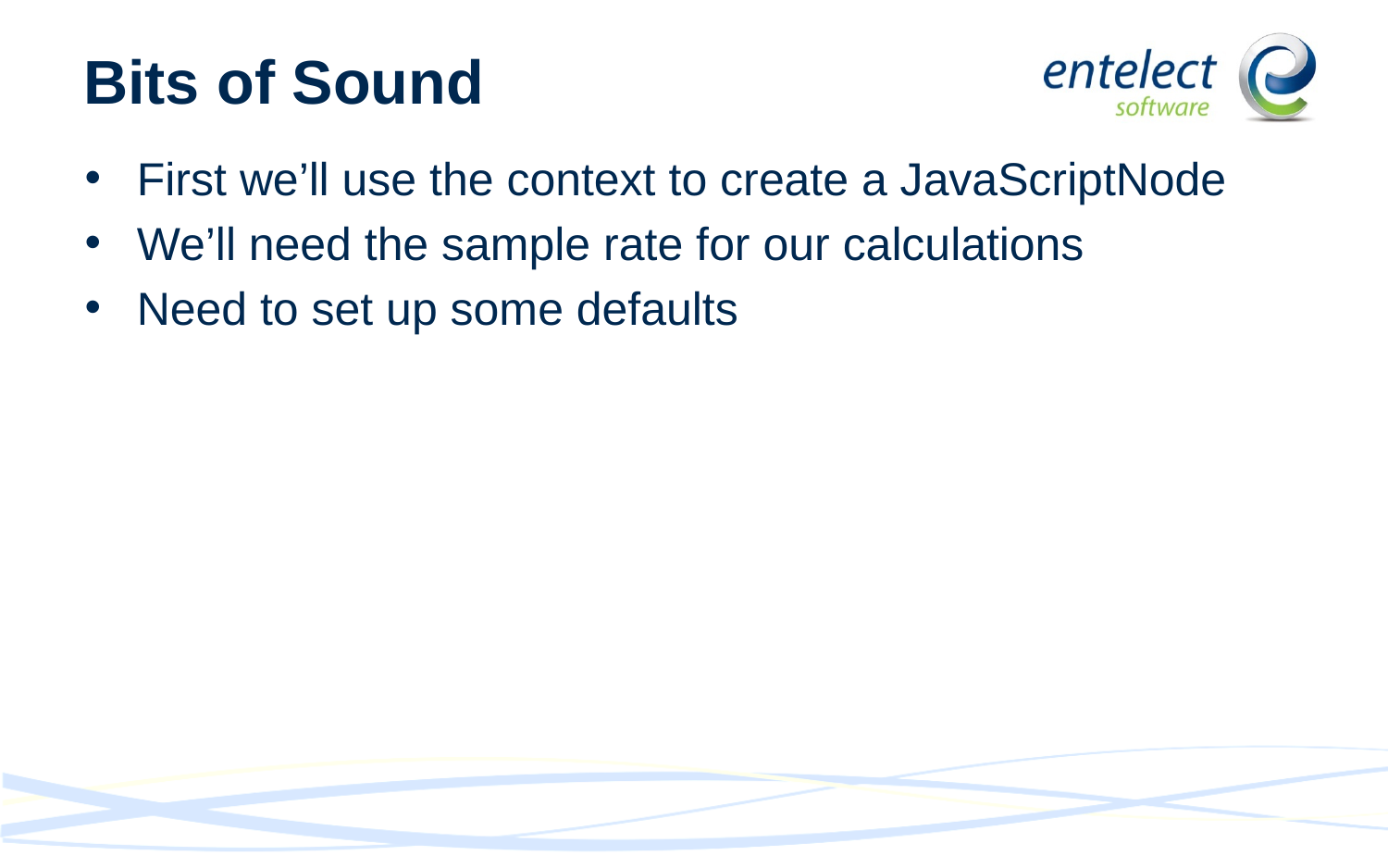

# Bits of Sound
First we’ll use the context to create a JavaScriptNode
We’ll need the sample rate for our calculations
Need to set up some defaults